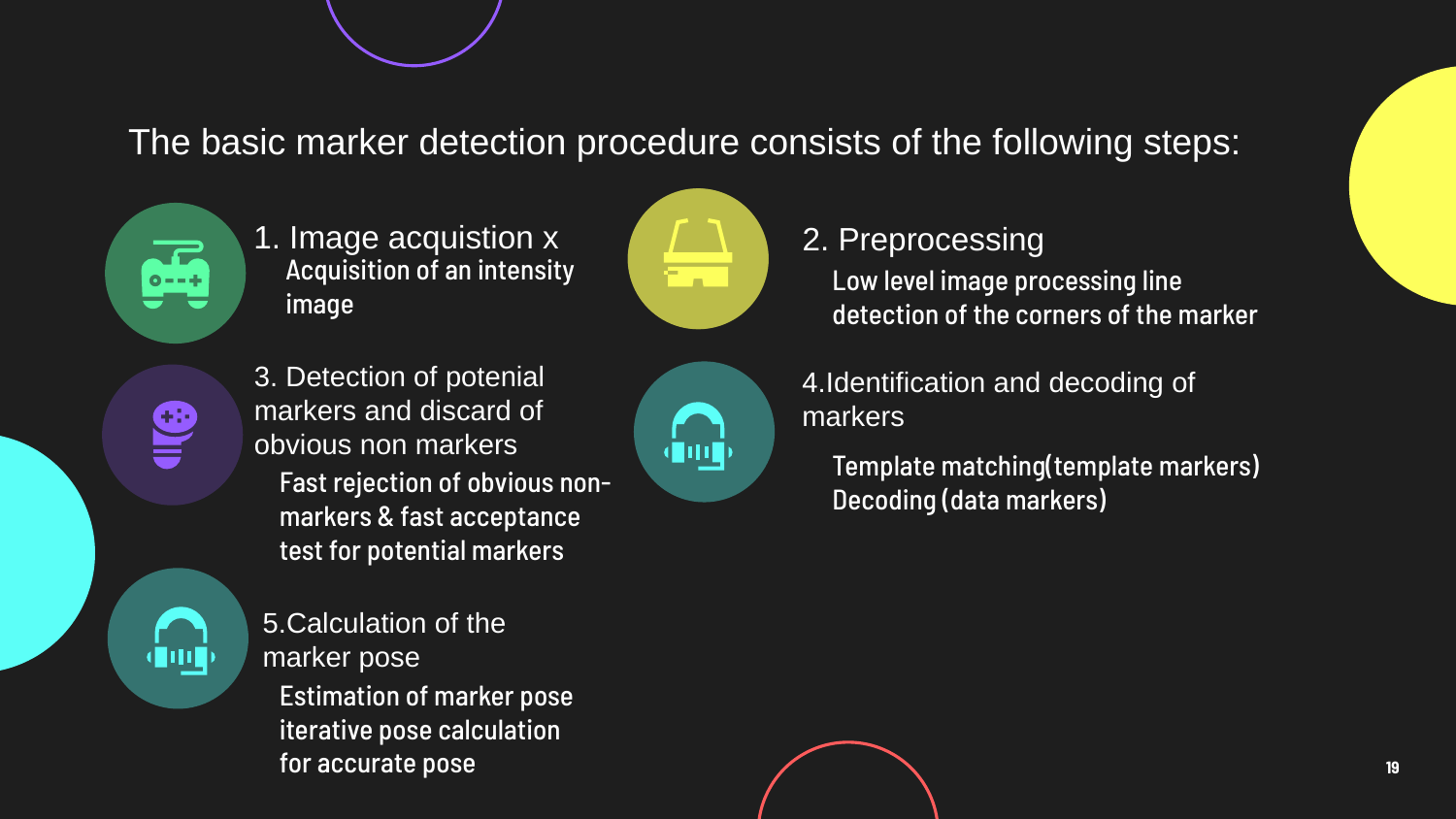

# The basic marker detection procedure consists of the following steps:

1. Image acquistion x
2. Preprocessing

Acquisition of an intensity image
Low level image processing line detection of the corners of the marker

4.Identification and decoding of markers

3. Detection of potenial markers and discard of obvious non markers

Template matching(template markers)
Decoding (data markers)
Fast rejection of obvious non-markers & fast acceptance test for potential markers

5.Calculation of the marker pose

Estimation of marker pose iterative pose calculation for accurate pose
19